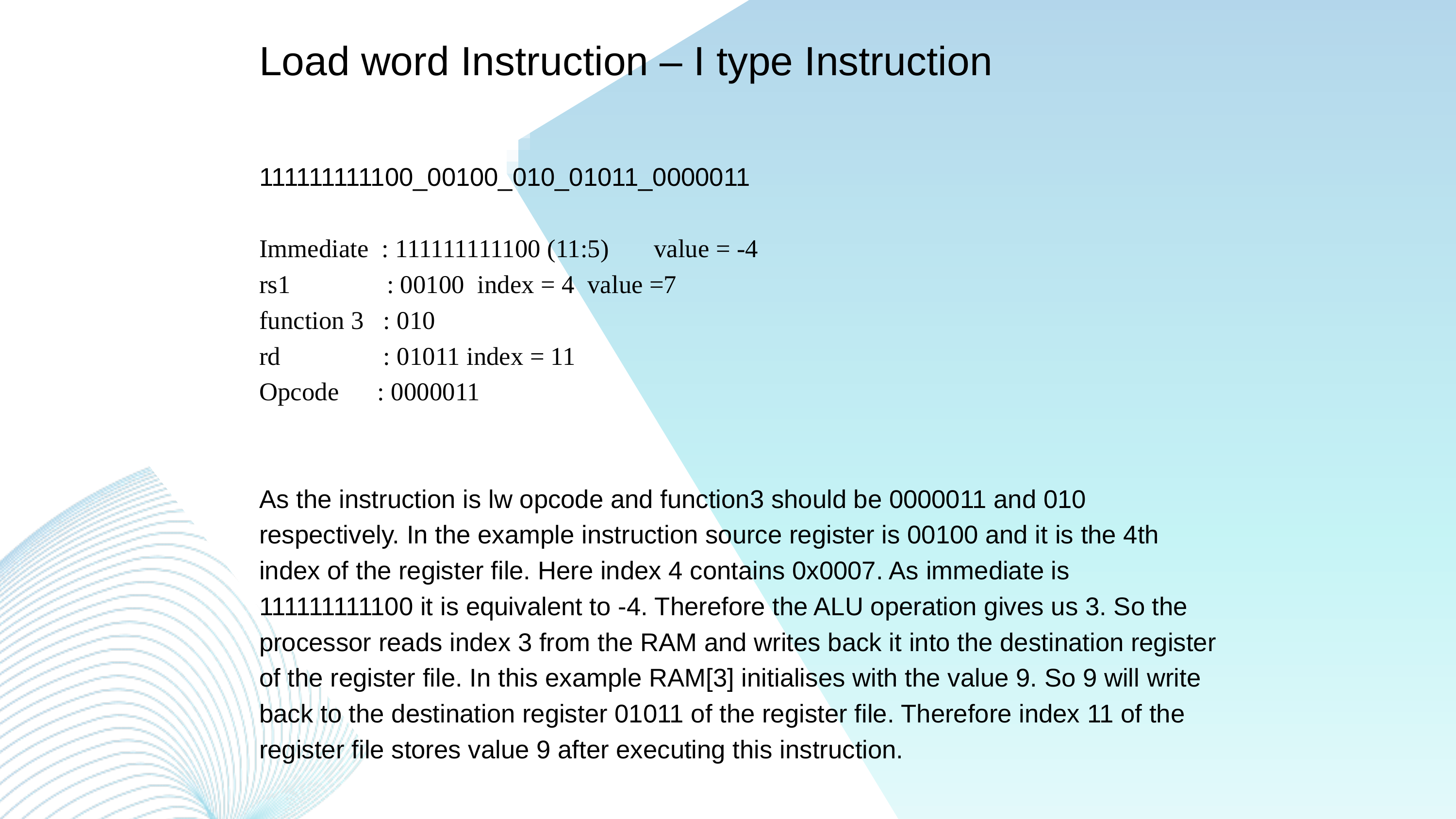

Load word Instruction – I type Instruction

111111111100_00100_010_01011_0000011

Immediate  : 111111111100 (11:5)       value = -4
rs1               : 00100  index = 4  value =7
function 3   : 010
rd                : 01011 index = 11
Opcode      : 0000011

As the instruction is lw opcode and function3 should be 0000011 and 010 respectively. In the example instruction source register is 00100 and it is the 4th index of the register file. Here index 4 contains 0x0007. As immediate is 111111111100 it is equivalent to -4. Therefore the ALU operation gives us 3. So the processor reads index 3 from the RAM and writes back it into the destination register of the register file. In this example RAM[3] initialises with the value 9. So 9 will write back to the destination register 01011 of the register file. Therefore index 11 of the register file stores value 9 after executing this instruction.